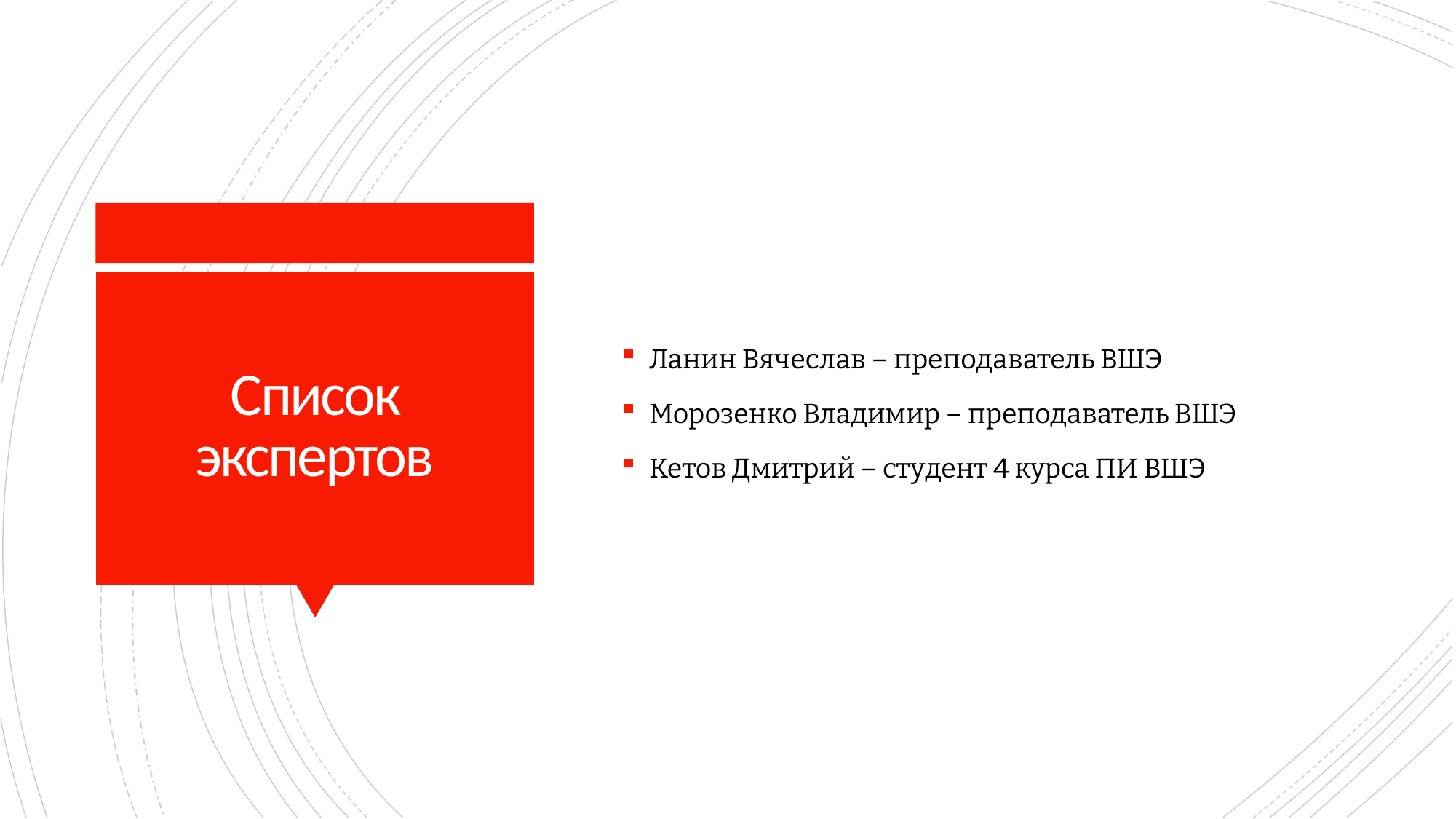

Ланин Вячеслав – преподаватель ВШЭ
Морозенко Владимир – преподаватель ВШЭ
Кетов Дмитрий – студент 4 курса ПИ ВШЭ
# Список экспертов